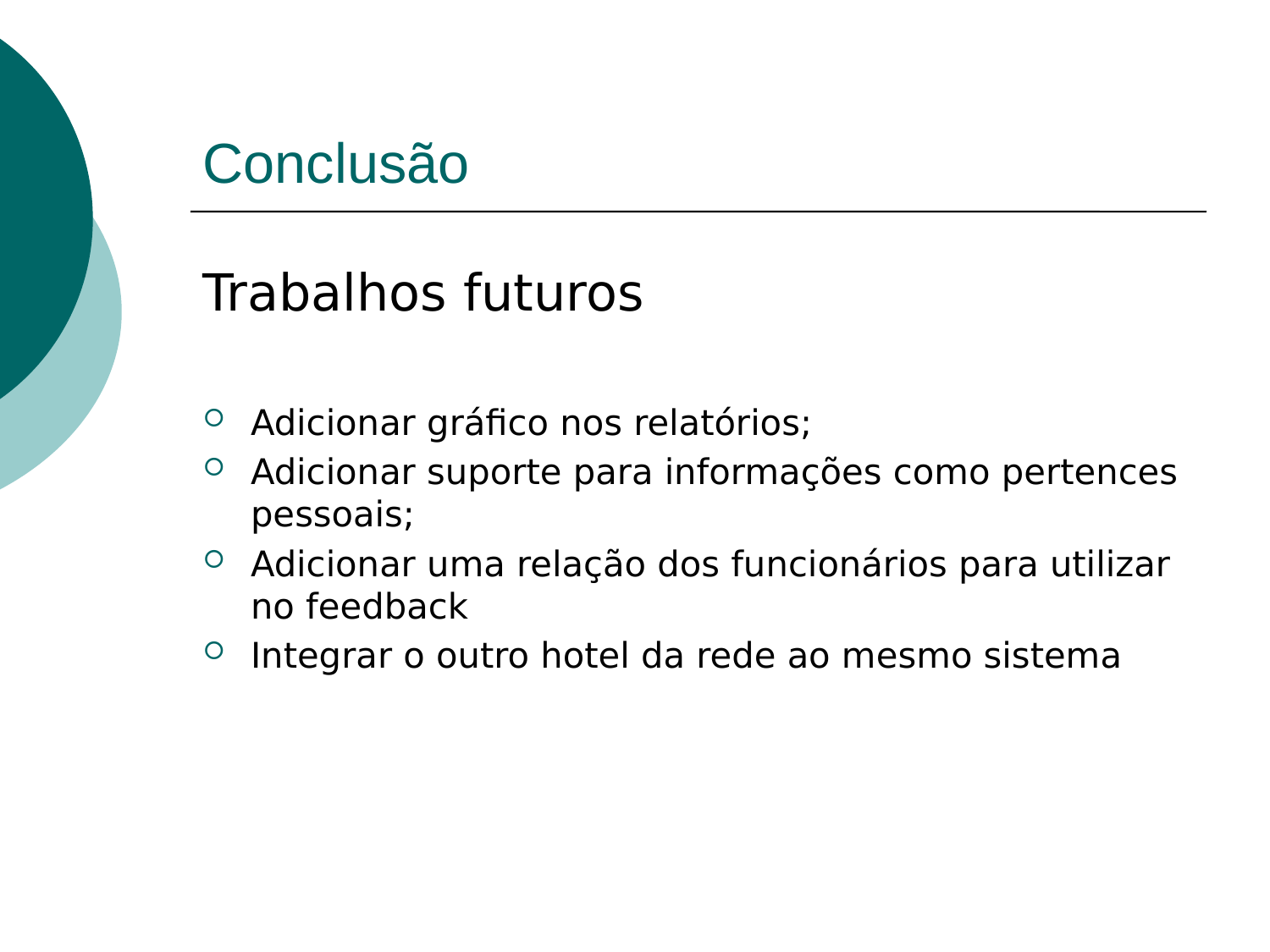

# Conclusão
Trabalhos futuros

Adicionar gráfico nos relatórios;
Adicionar suporte para informações como pertences pessoais;
Adicionar uma relação dos funcionários para utilizar no feedback
Integrar o outro hotel da rede ao mesmo sistema